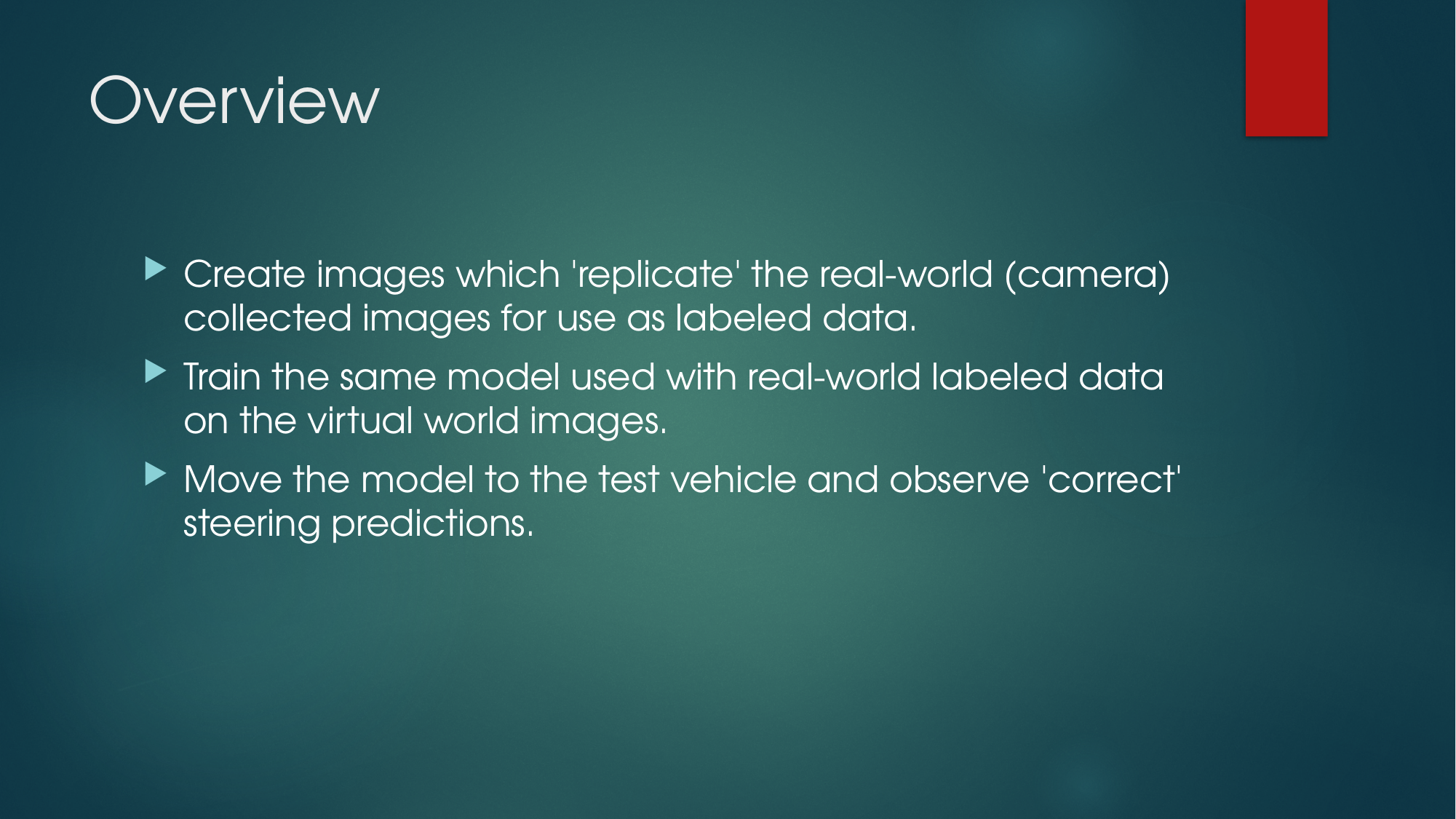

# Overview
Create images which 'replicate' the real-world (camera) collected images for use as labeled data.
Train the same model used with real-world labeled data on the virtual world images.
Move the model to the test vehicle and observe 'correct' steering predictions.